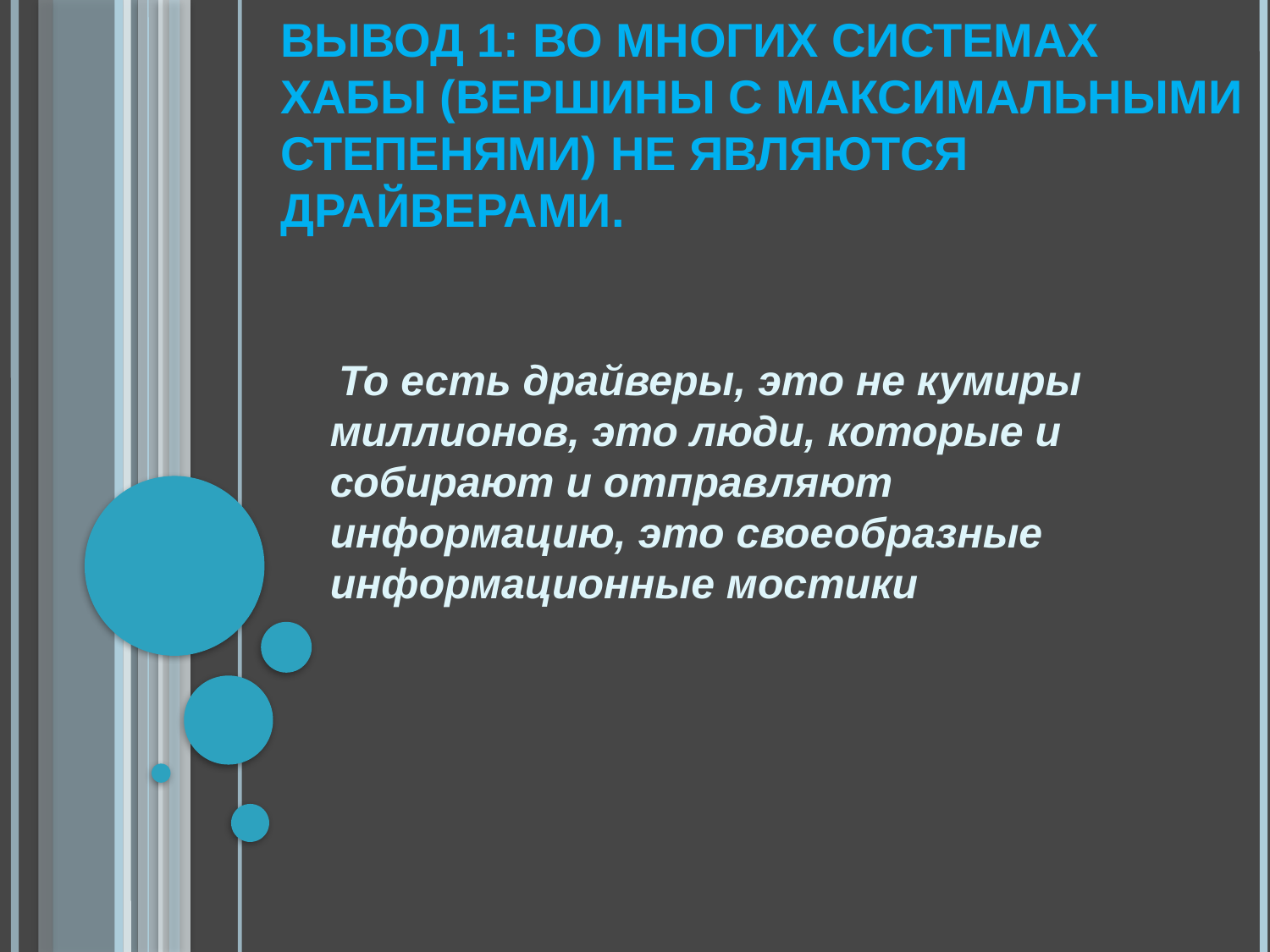

# Вывод 1: во многих системах хабы (вершины с максимальными степенями) не являются драйверами.
 То есть драйверы, это не кумиры миллионов, это люди, которые и собирают и отправляют информацию, это своеобразные информационные мостики